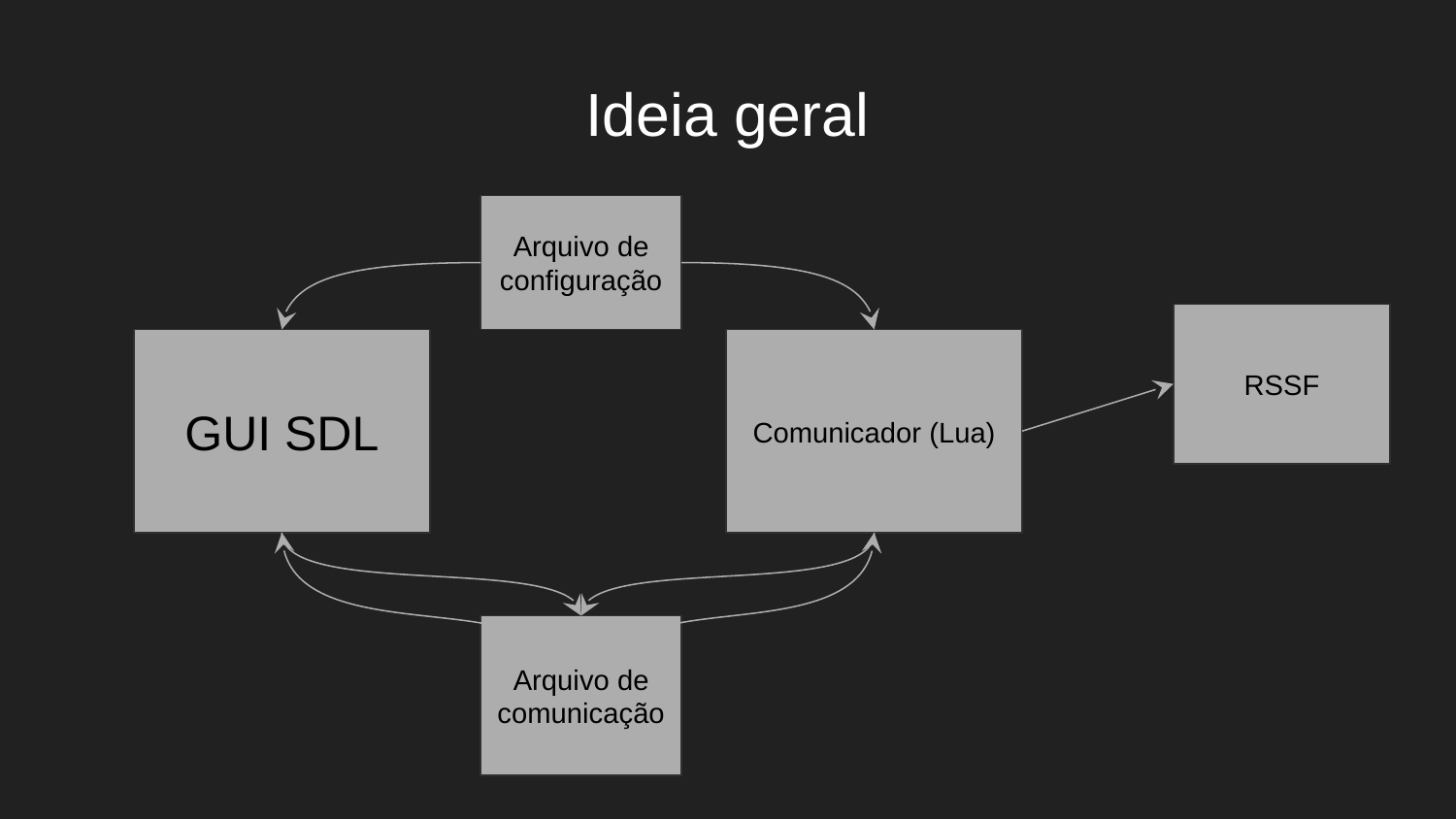

# Ideia geral
Arquivo de configuração
RSSF
GUI SDL
Comunicador (Lua)
Arquivo de comunicação